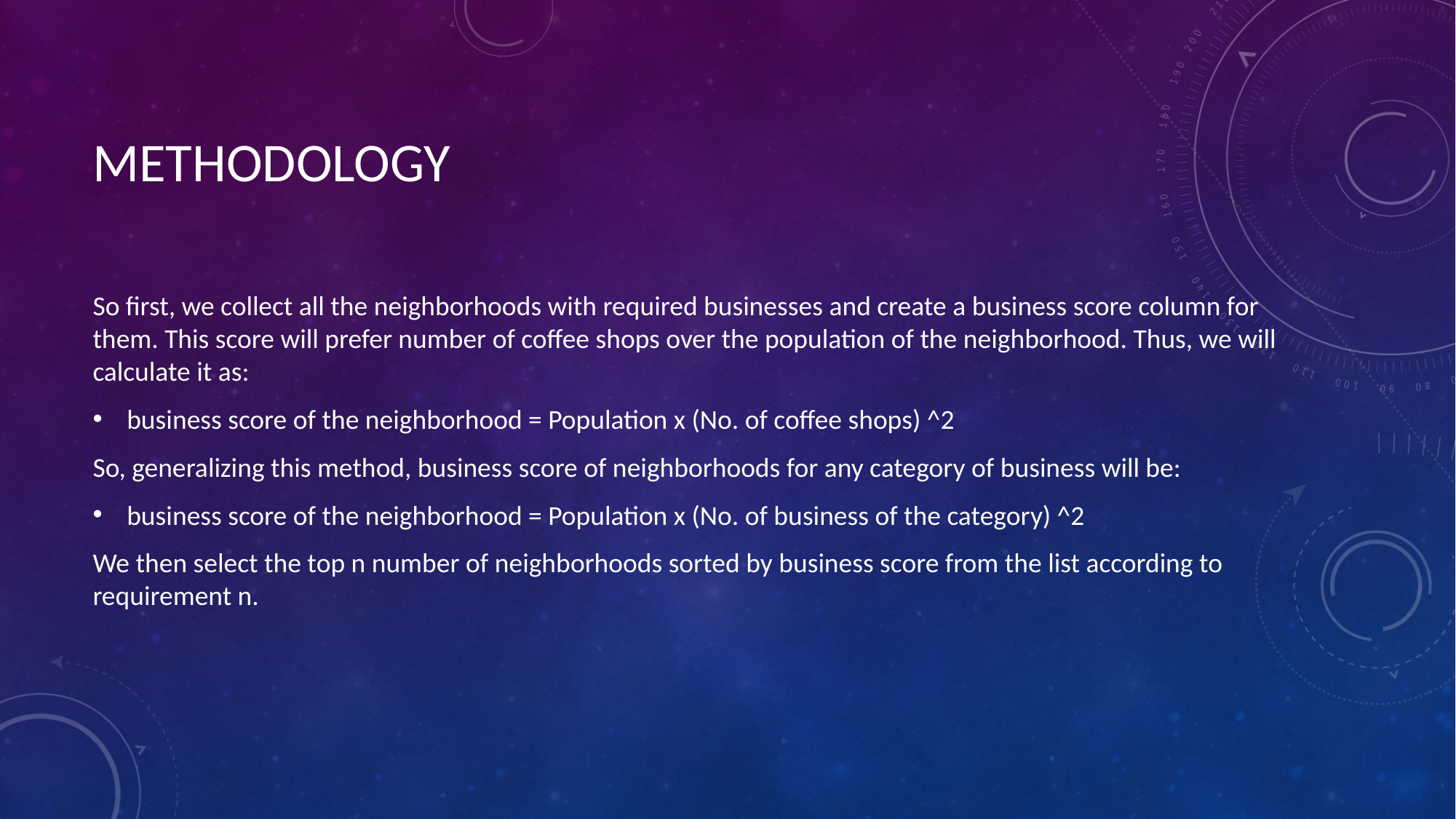

# Methodology
So first, we collect all the neighborhoods with required businesses and create a business score column for them. This score will prefer number of coffee shops over the population of the neighborhood. Thus, we will calculate it as:
business score of the neighborhood = Population x (No. of coffee shops) ^2
So, generalizing this method, business score of neighborhoods for any category of business will be:
business score of the neighborhood = Population x (No. of business of the category) ^2
We then select the top n number of neighborhoods sorted by business score from the list according to requirement n.